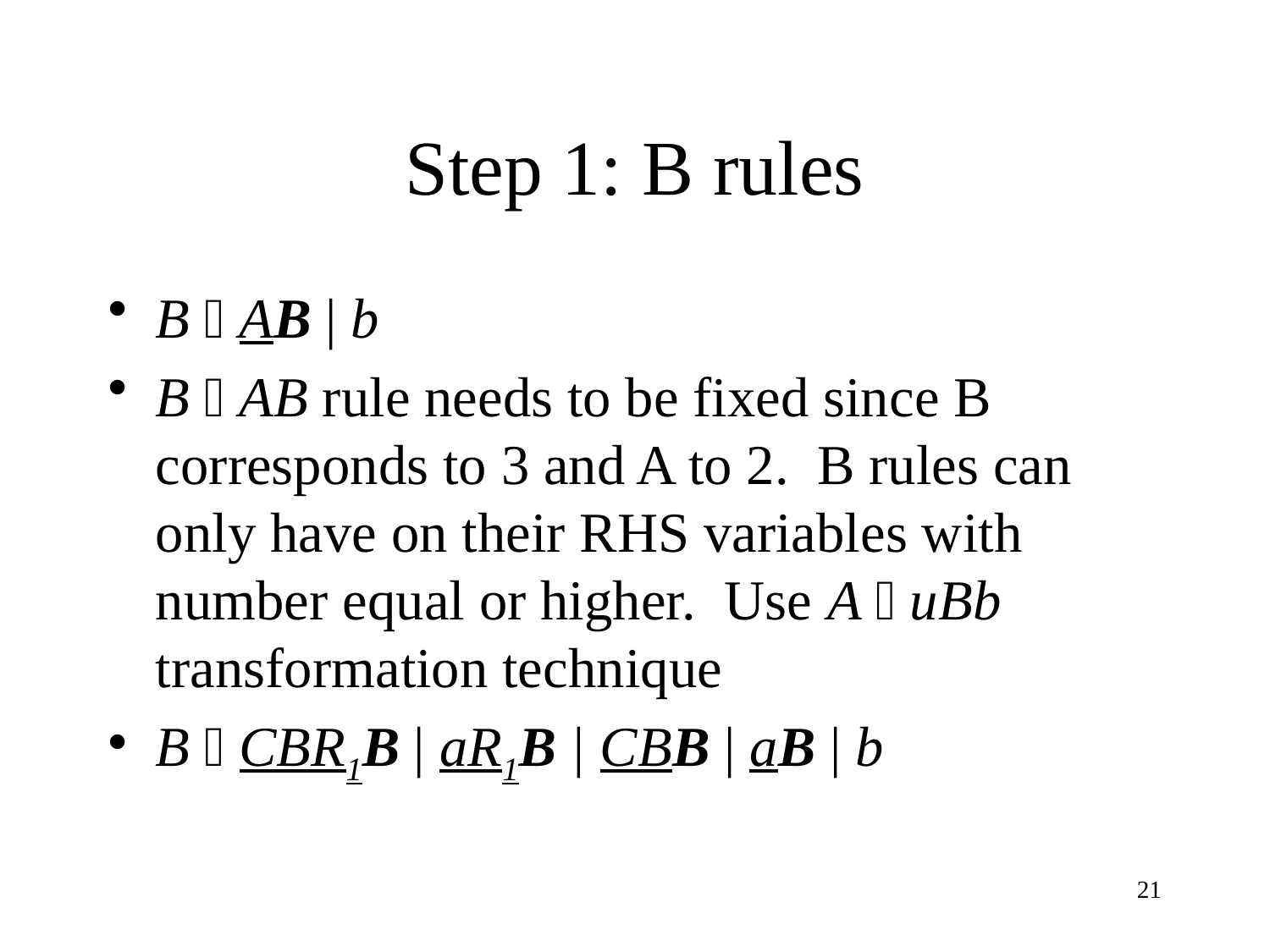

# Step 1: B rules
B → AB | b
B → AB rule needs to be fixed since B corresponds to 3 and A to 2.  B rules can only have on their RHS variables with number equal or higher.  Use A → uBb transformation technique
B → CBR1B | aR1B | CBB | aB | b
21